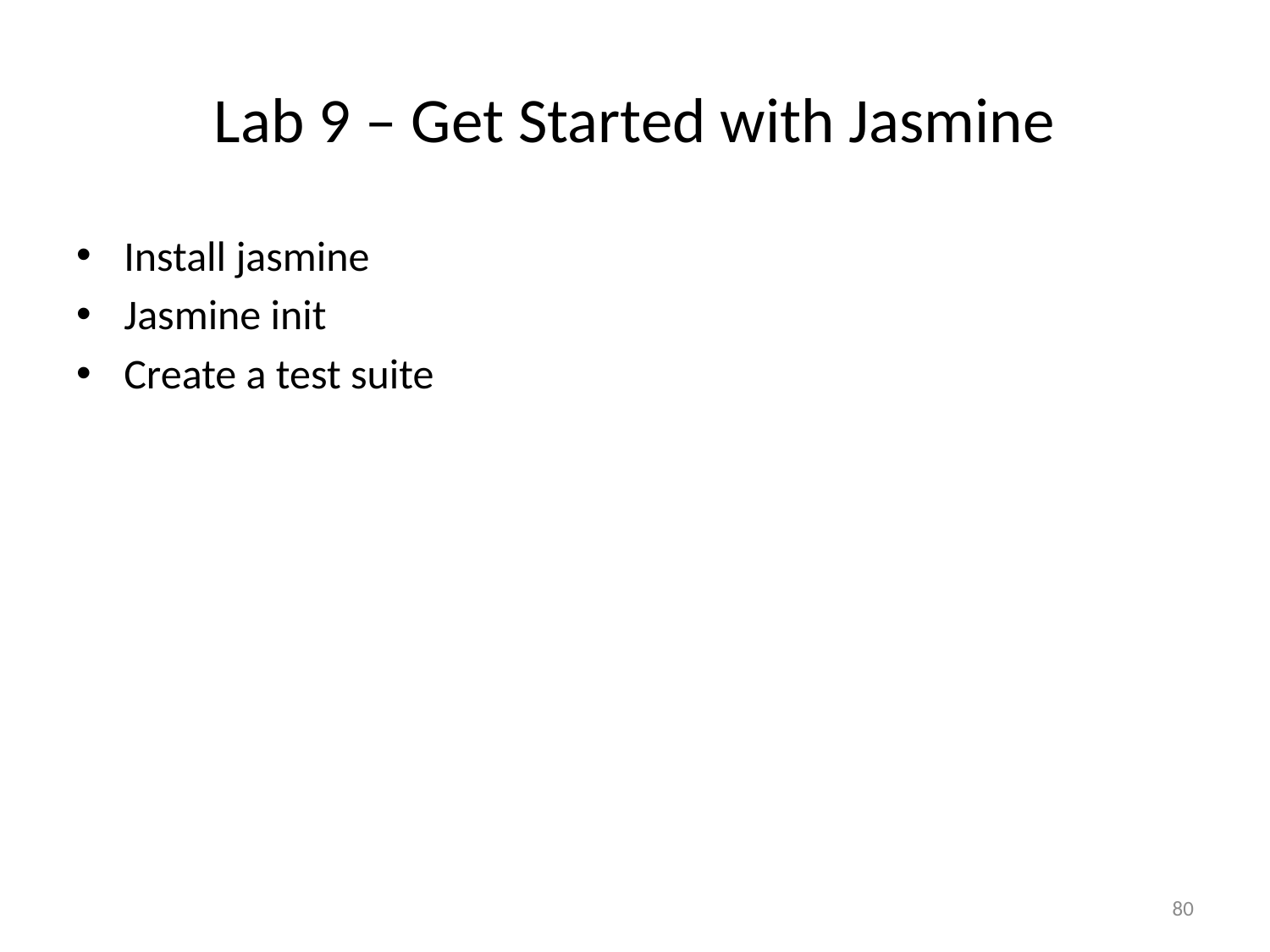

# Lab 9 – Get Started with Jasmine
Install jasmine
Jasmine init
Create a test suite
80